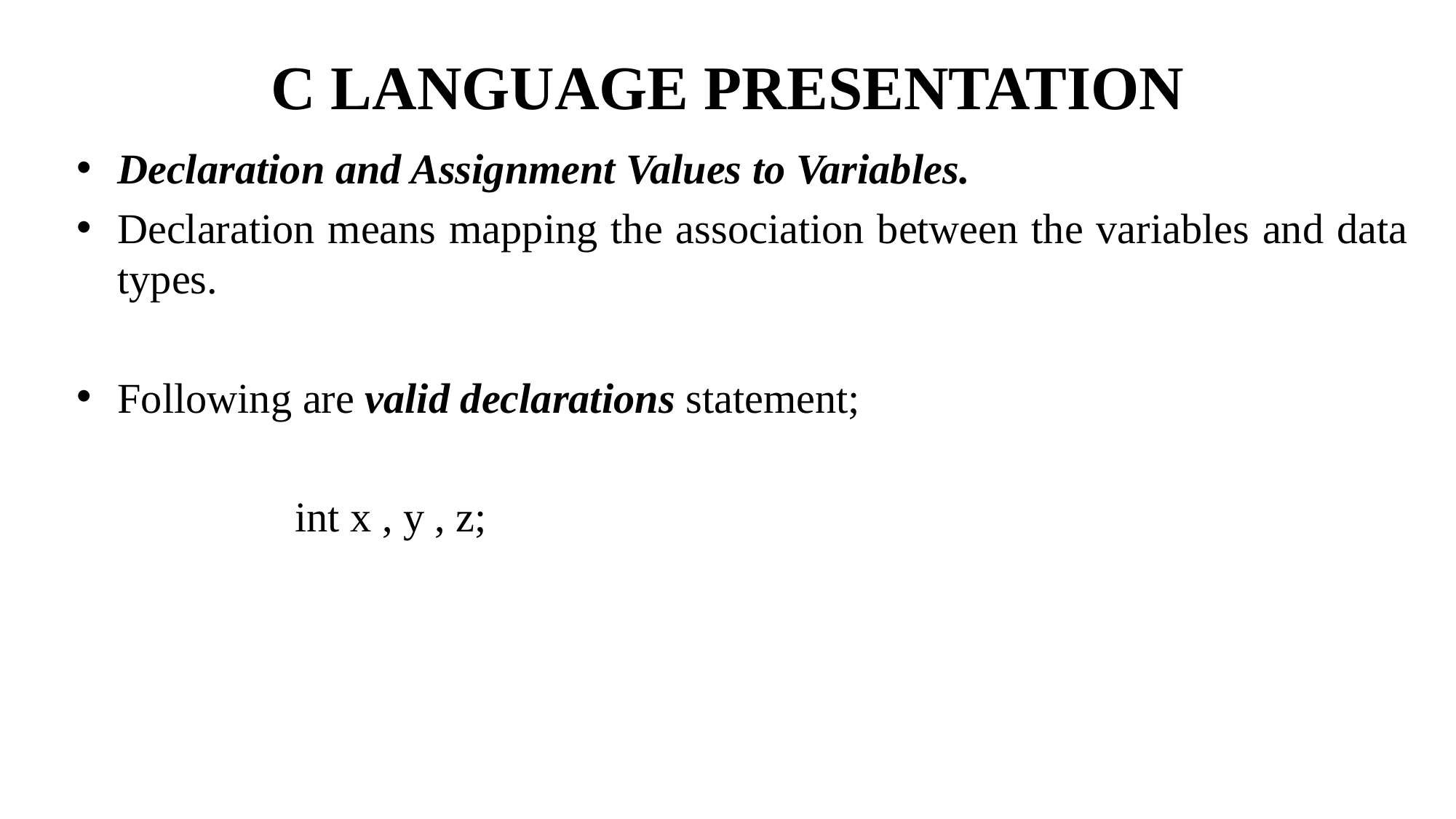

# C LANGUAGE PRESENTATION
Declaration and Assignment Values to Variables.
Declaration means mapping the association between the variables and data types.

Following are valid declarations statement;

int x , y , z;